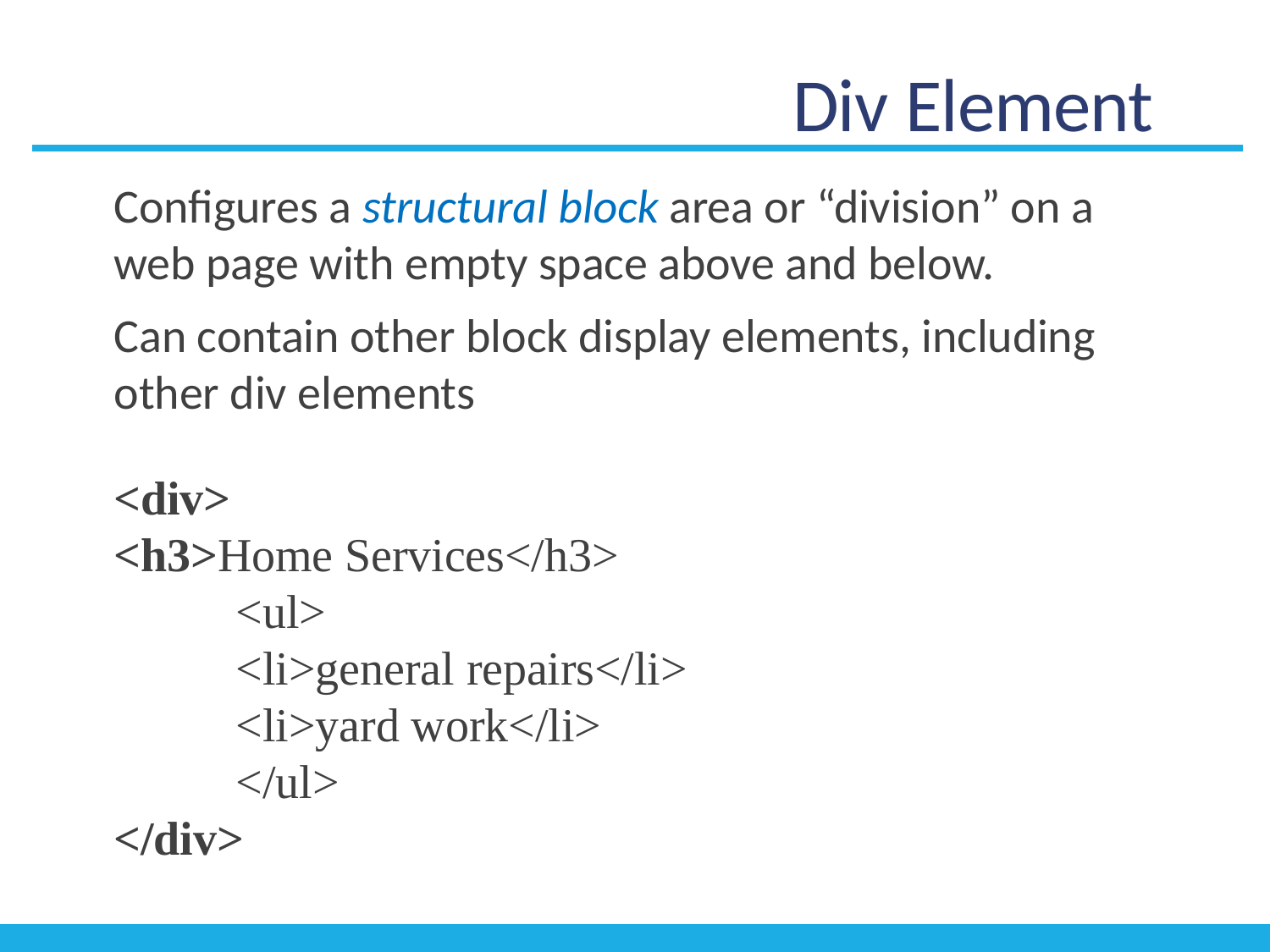

# Div Element
Configures a structural block area or “division” on a web page with empty space above and below.

Can contain other block display elements, including other div elements

<div>
<h3>Home Services</h3>
	<ul>
	<li>general repairs</li>
	<li>yard work</li>
	</ul>
</div>